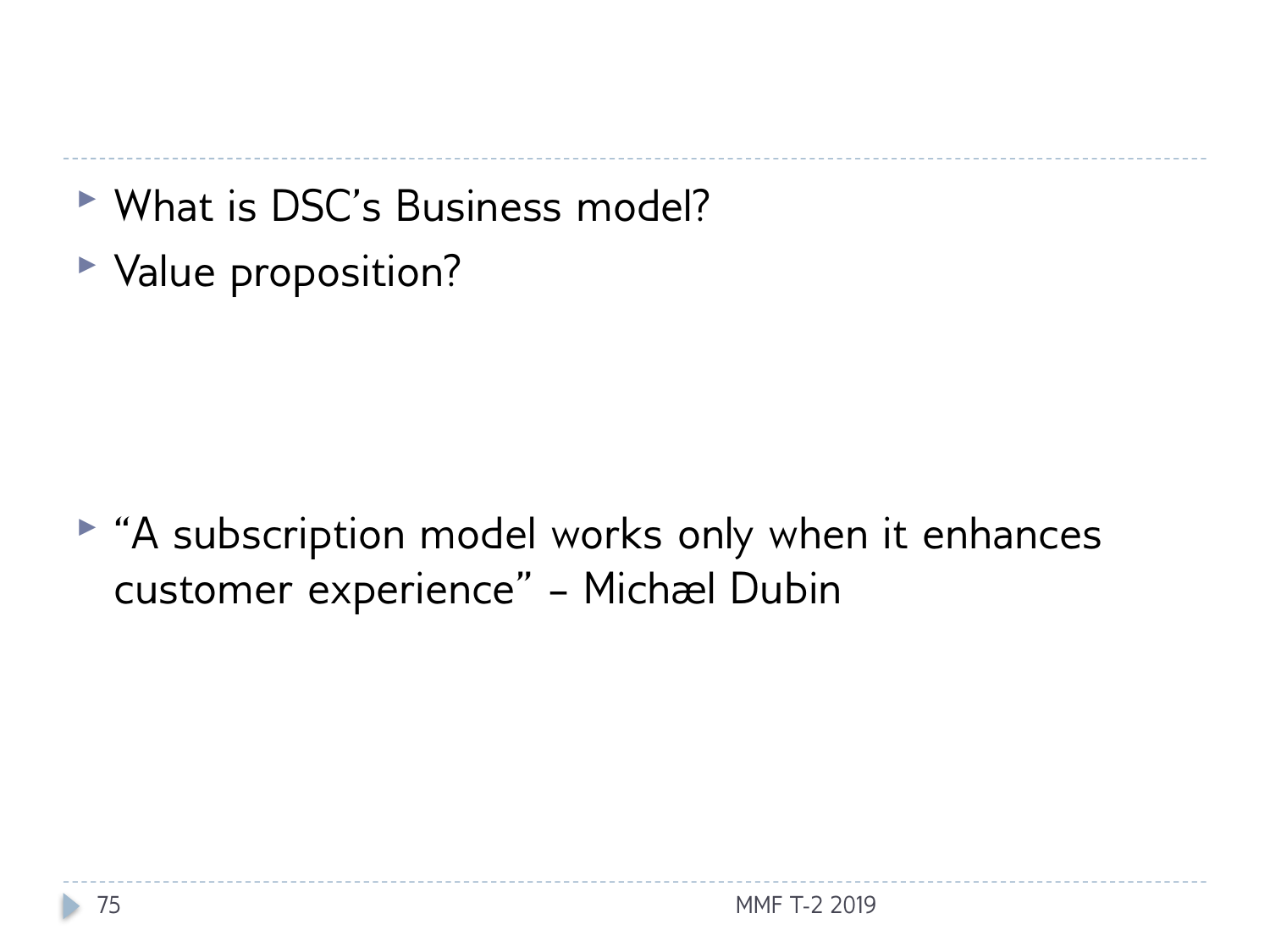

#
What is DSC’s Business model?
Value proposition?

“A subscription model works only when it enhances customer experience” – Michael Dubin

75
MMF T-2 2019